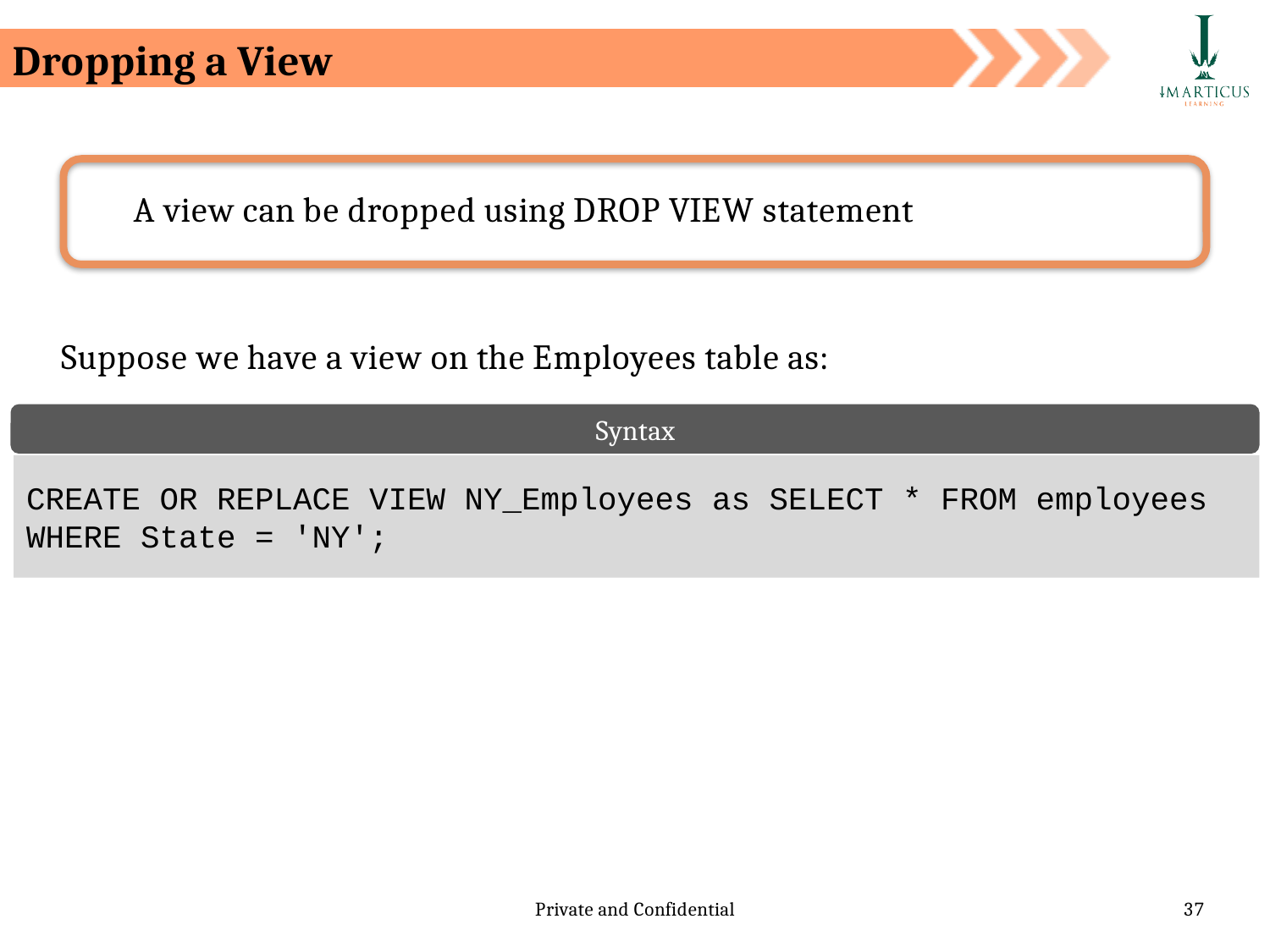

Dropping a View

A view can be dropped using DROP VIEW statement

Suppose we have a view on the Employees table as:
Syntax
CREATE OR REPLACE VIEW NY_Employees as SELECT * FROM employees WHERE State = 'NY';